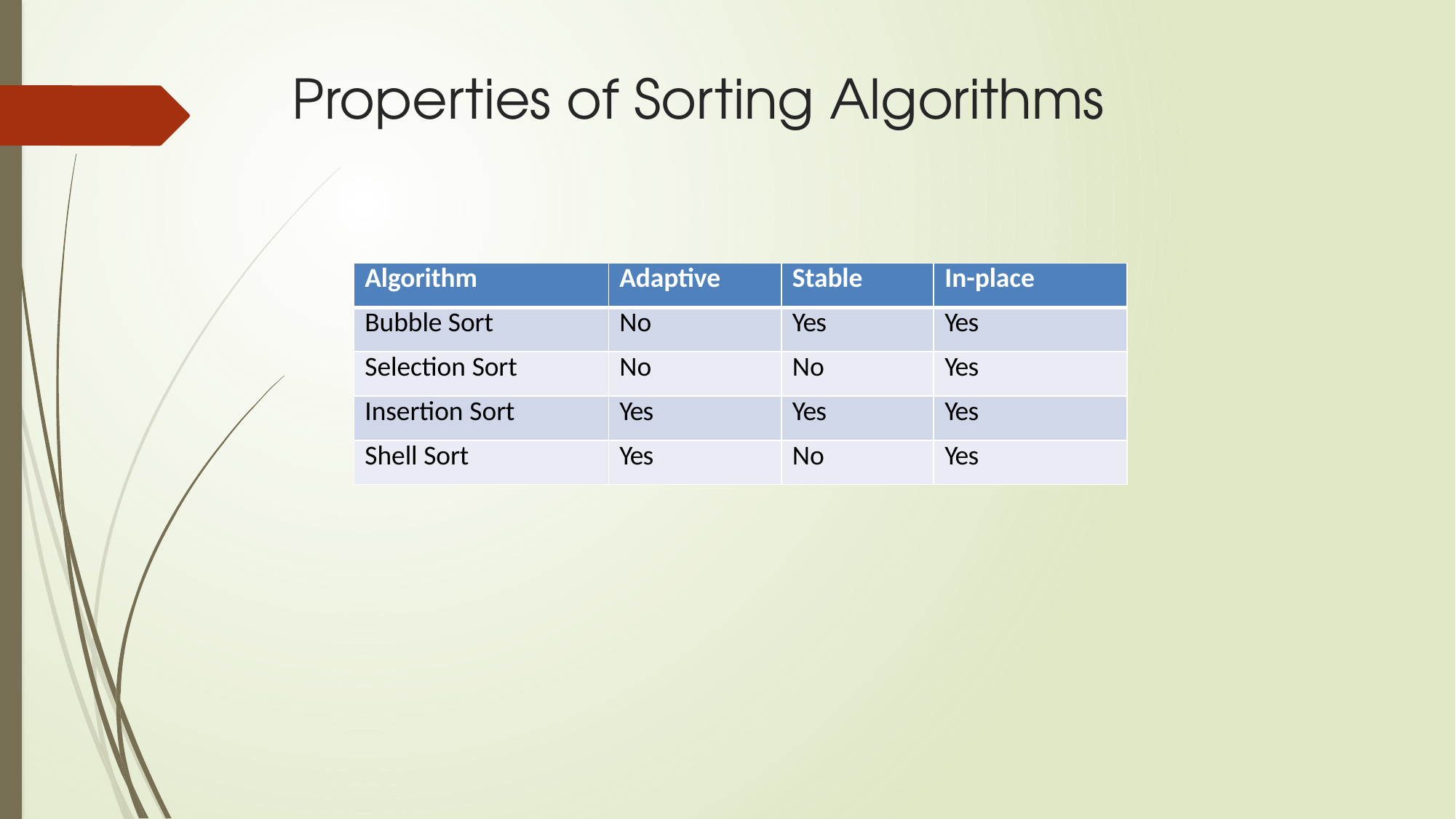

# Properties of Sorting Algorithms
| Algorithm | Adaptive | Stable | In-place |
| --- | --- | --- | --- |
| Bubble Sort | No | Yes | Yes |
| Selection Sort | No | No | Yes |
| Insertion Sort | Yes | Yes | Yes |
| Shell Sort | Yes | No | Yes |